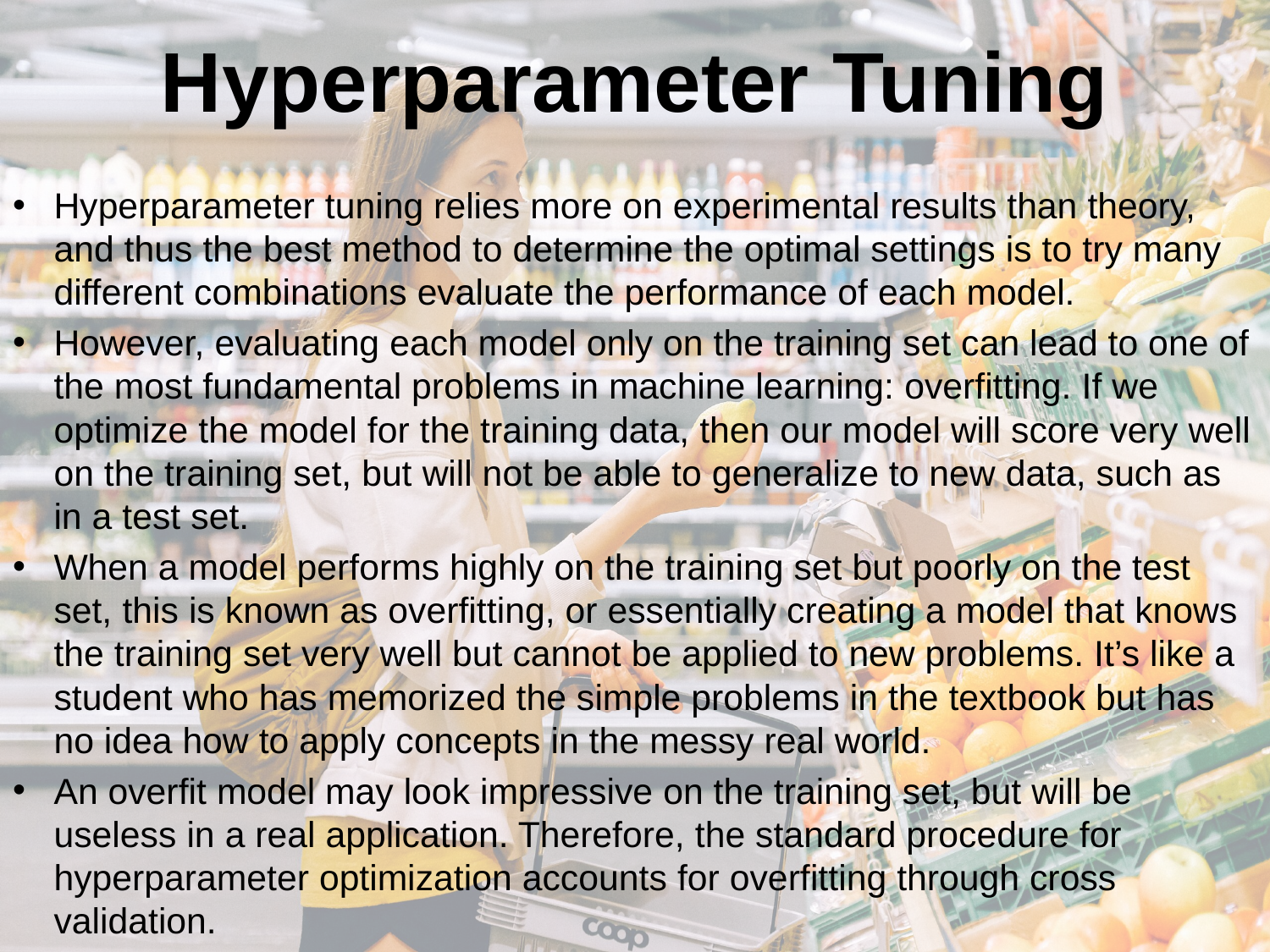

# Hyperparameter Tuning
Hyperparameter tuning relies more on experimental results than theory, and thus the best method to determine the optimal settings is to try many different combinations evaluate the performance of each model.
However, evaluating each model only on the training set can lead to one of the most fundamental problems in machine learning: overfitting. If we optimize the model for the training data, then our model will score very well on the training set, but will not be able to generalize to new data, such as in a test set.
When a model performs highly on the training set but poorly on the test set, this is known as overfitting, or essentially creating a model that knows the training set very well but cannot be applied to new problems. It’s like a student who has memorized the simple problems in the textbook but has no idea how to apply concepts in the messy real world.
An overfit model may look impressive on the training set, but will be useless in a real application. Therefore, the standard procedure for hyperparameter optimization accounts for overfitting through cross validation.